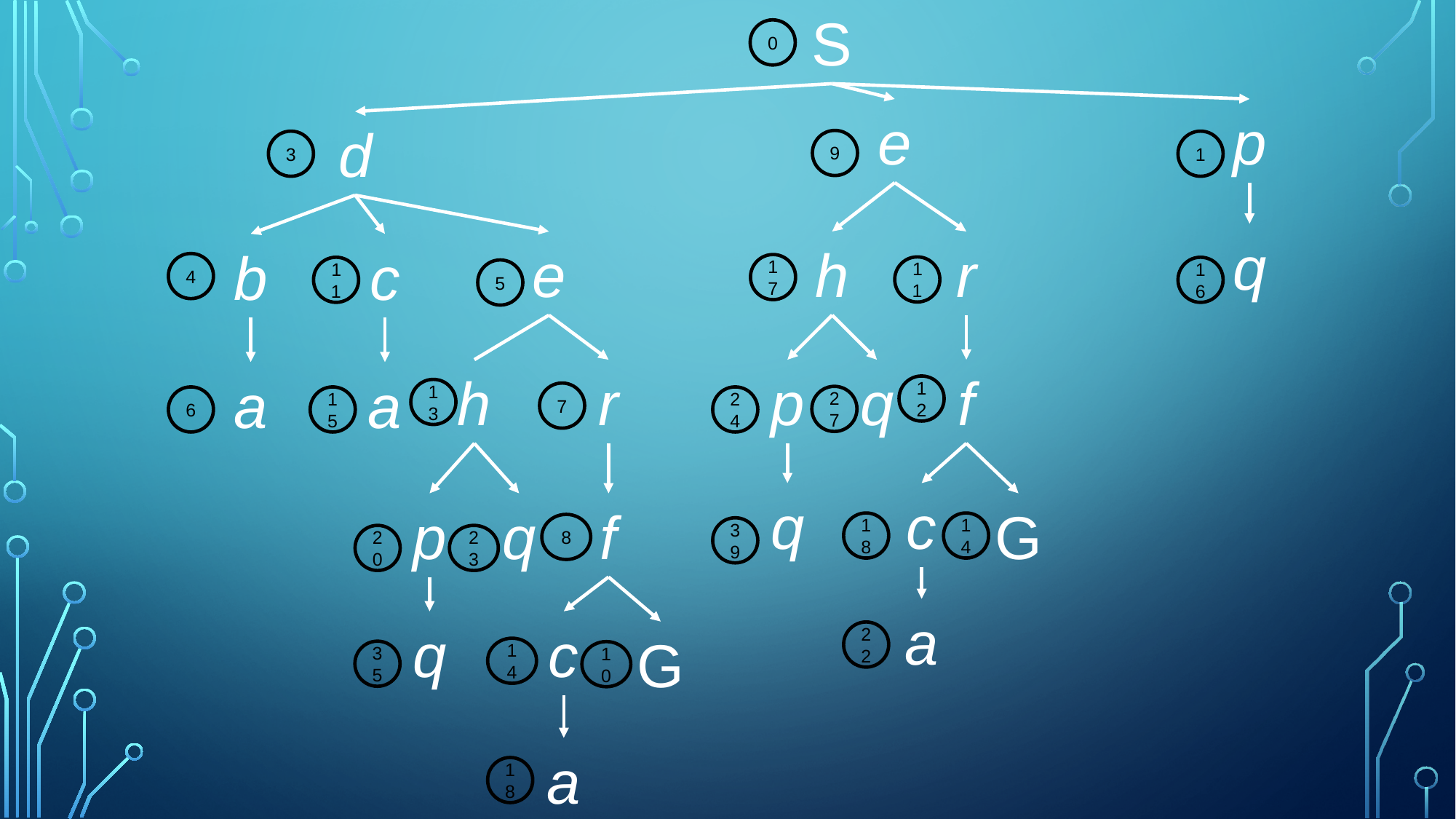

S
0
e
p
d
9
3
1
q
e
h
r
b
c
4
17
11
11
16
5
h
r
p
q
f
a
a
12
13
7
27
6
15
24
q
c
p
q
f
G
18
14
8
39
20
23
a
q
c
G
22
14
35
10
a
18